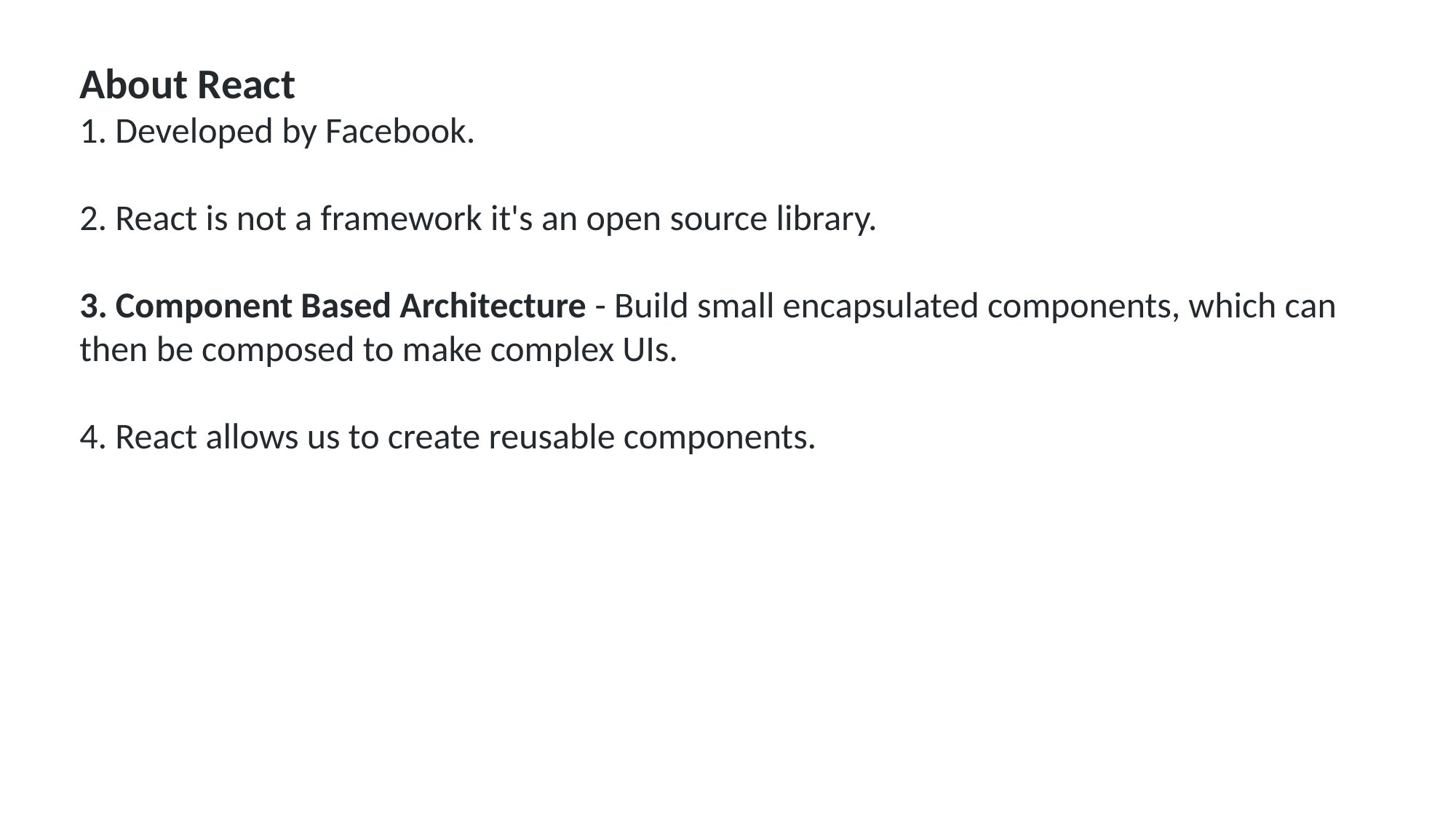

About React
 Developed by Facebook.
 React is not a framework it's an open source library.
 Component Based Architecture - Build small encapsulated components, which can then be composed to make complex UIs.
 React allows us to create reusable components.